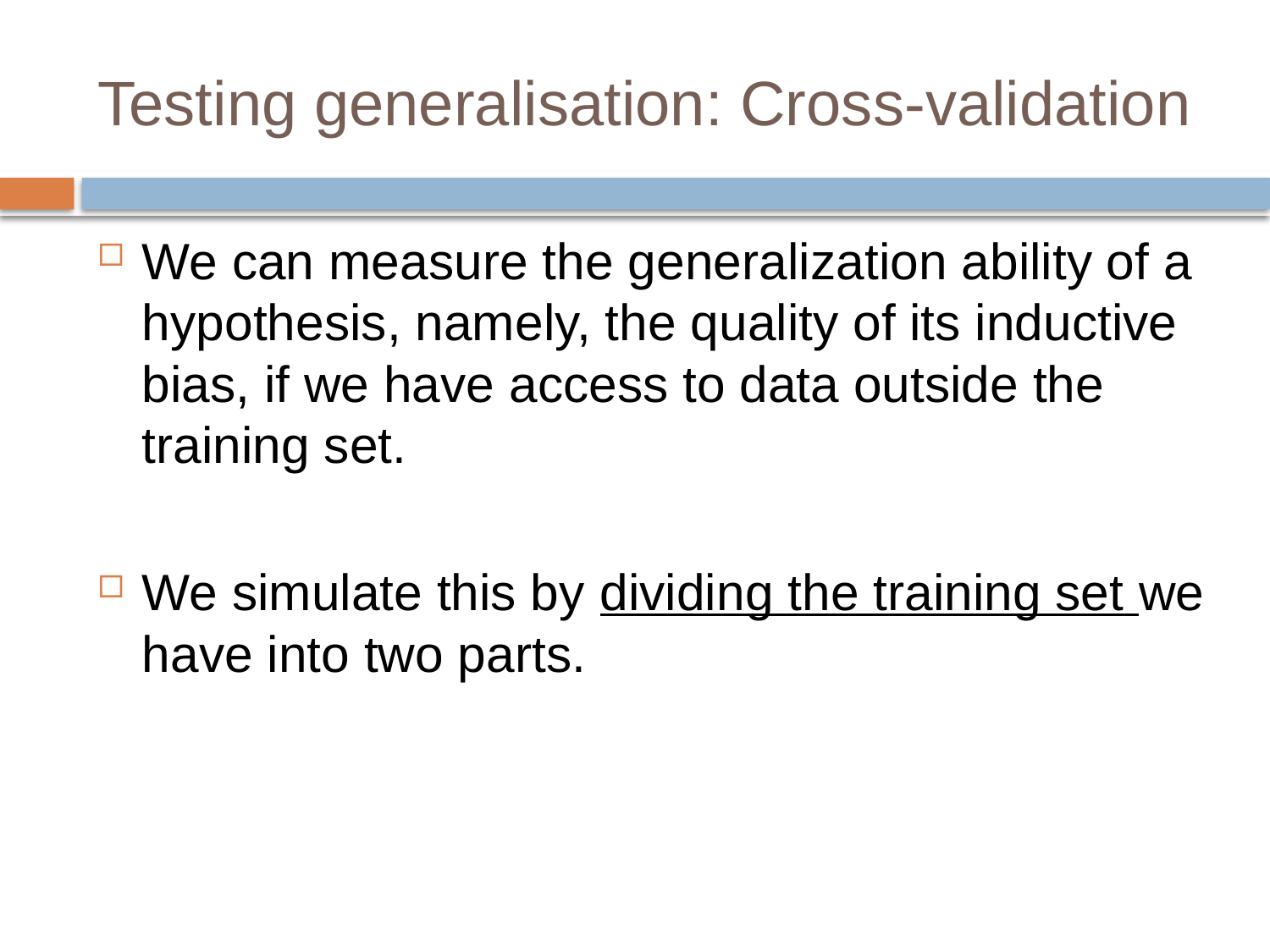

# Testing generalisation: Cross-validation
We can measure the generalization ability of a hypothesis, namely, the quality of its inductive bias, if we have access to data outside the training set.

We simulate this by dividing the training set we have into two parts.